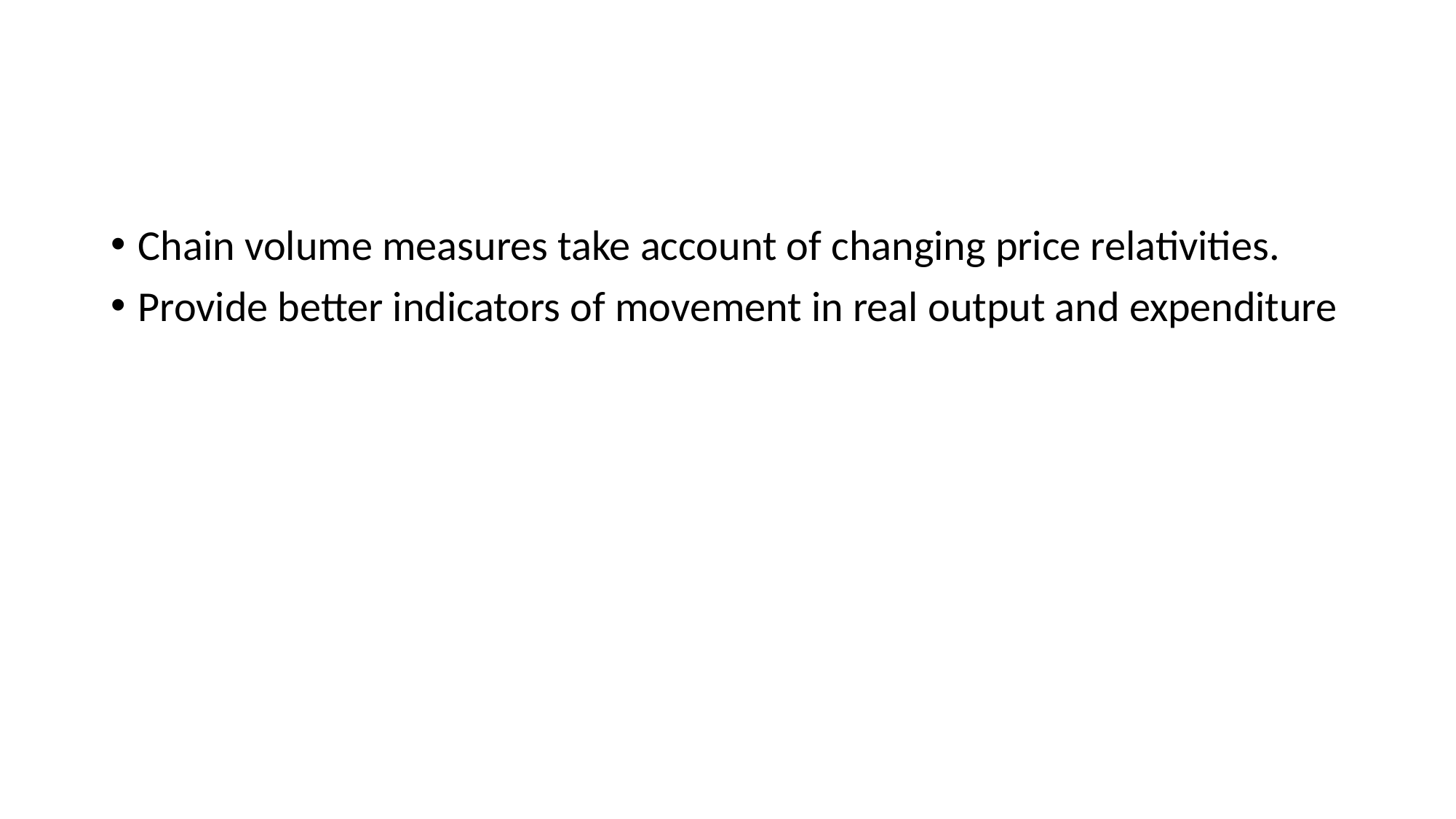

#
Chain volume measures take account of changing price relativities.
Provide better indicators of movement in real output and expenditure